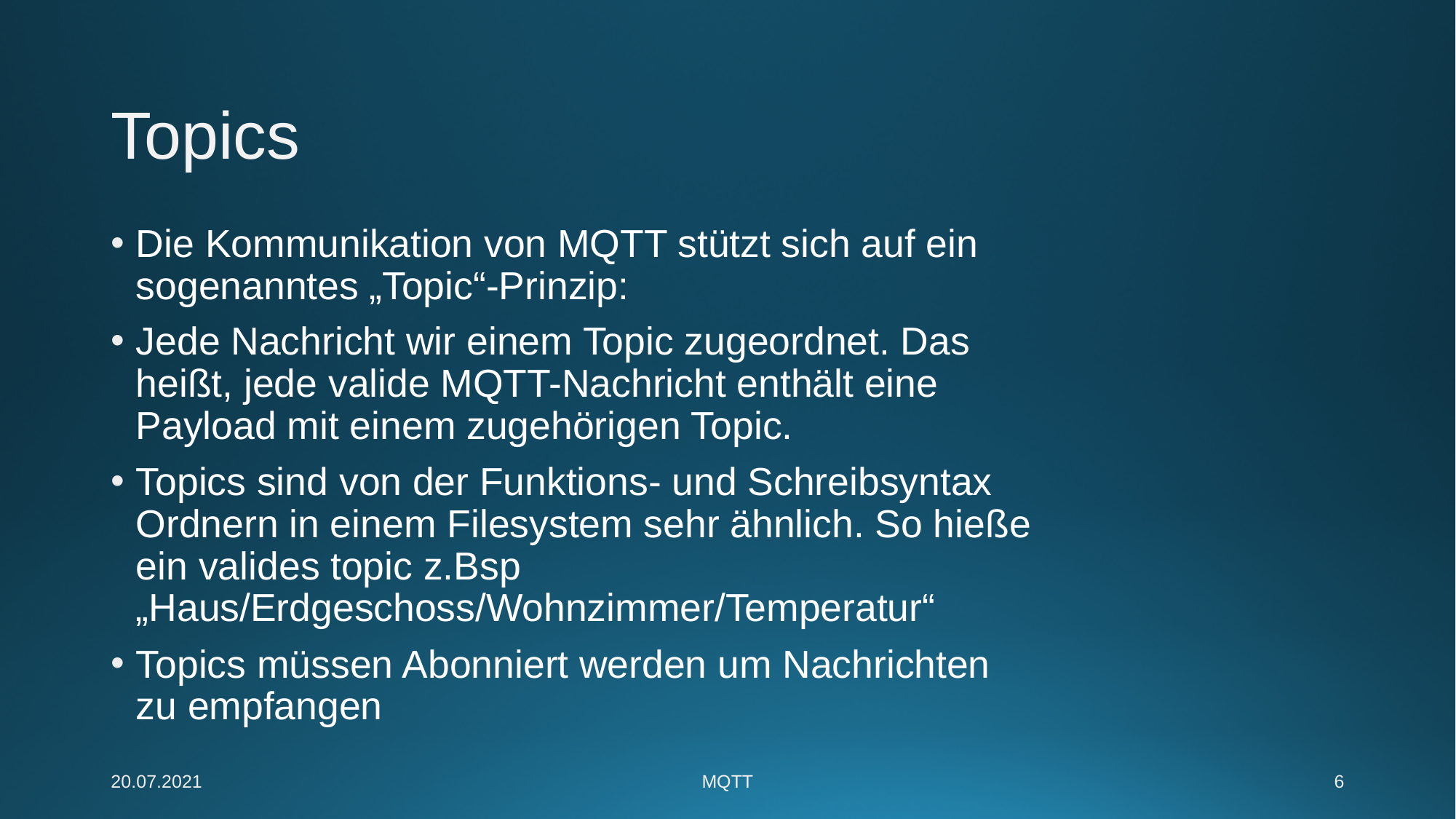

# Topics
Die Kommunikation von MQTT stützt sich auf ein sogenanntes „Topic“-Prinzip:
Jede Nachricht wir einem Topic zugeordnet. Das heißt, jede valide MQTT-Nachricht enthält eine Payload mit einem zugehörigen Topic.
Topics sind von der Funktions- und Schreibsyntax Ordnern in einem Filesystem sehr ähnlich. So hieße ein valides topic z.Bsp „Haus/Erdgeschoss/Wohnzimmer/Temperatur“
Topics müssen Abonniert werden um Nachrichten zu empfangen

20.07.2021
MQTT
6